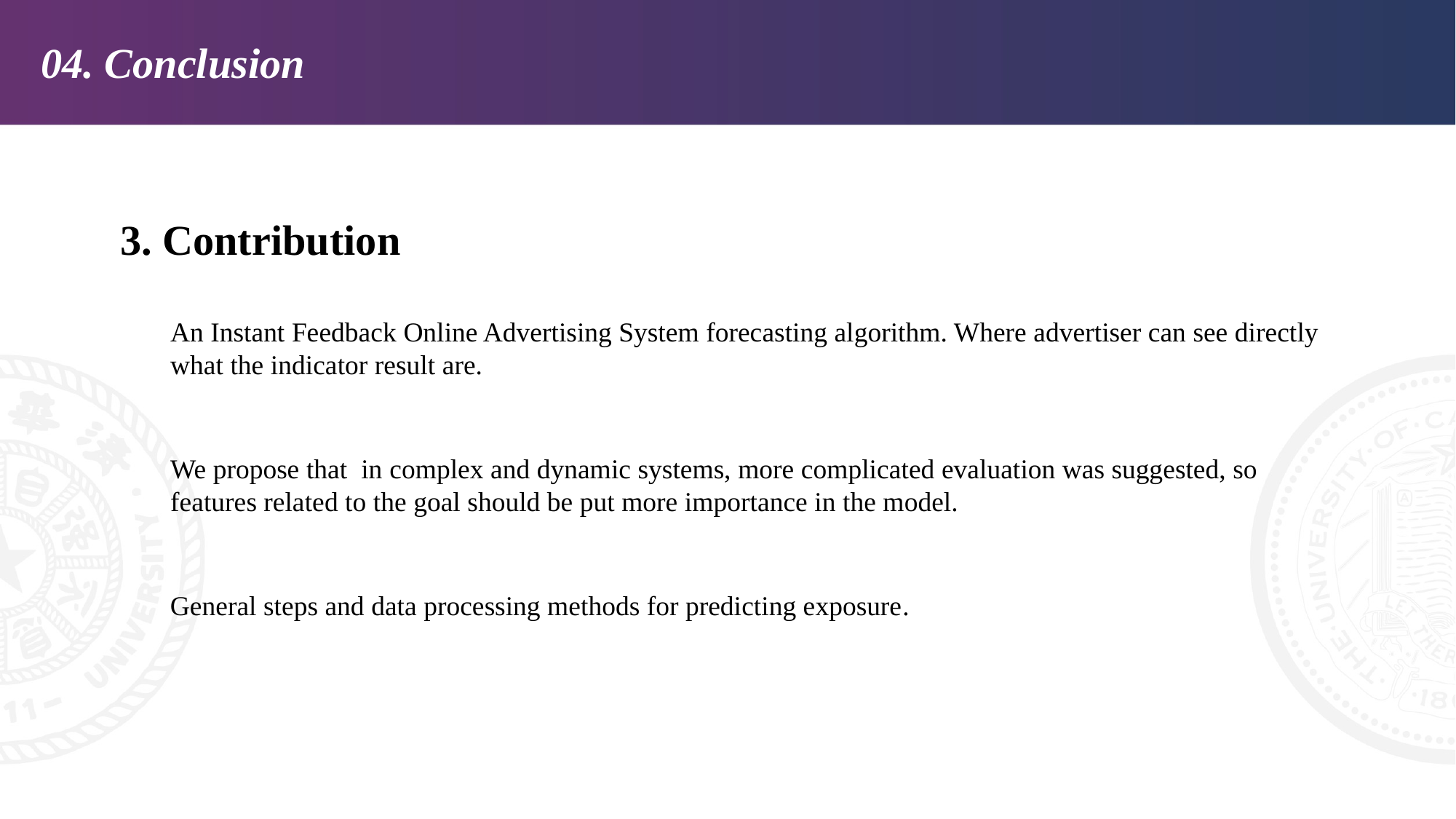

04. Conclusion
3. Contribution
An Instant Feedback Online Advertising System forecasting algorithm. Where advertiser can see directly what the indicator result are.
We propose that  in complex and dynamic systems, more complicated evaluation was suggested, so features related to the goal should be put more importance in the model.
General steps and data processing methods for predicting exposure.